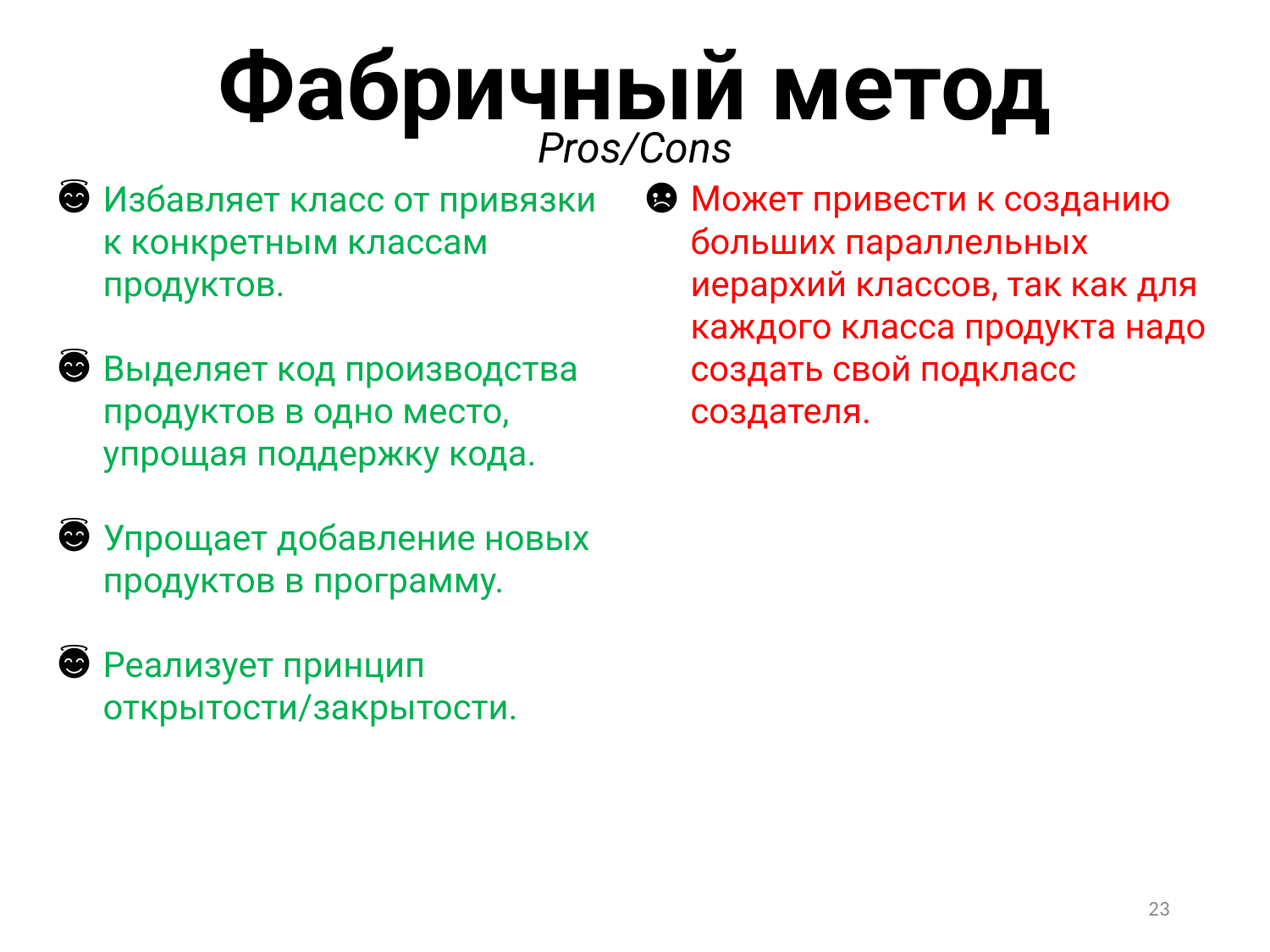

Фабричный метод
Pros/Cons
Избавляет класс от привязки к конкретным классам продуктов.

Выделяет код производства продуктов в одно место, упрощая поддержку кода.

Упрощает добавление новых продуктов в программу.

Реализует принцип открытости/закрытости.
Может привести к созданию больших параллельных иерархий классов, так как для каждого класса продукта надо создать свой подкласс создателя.
23